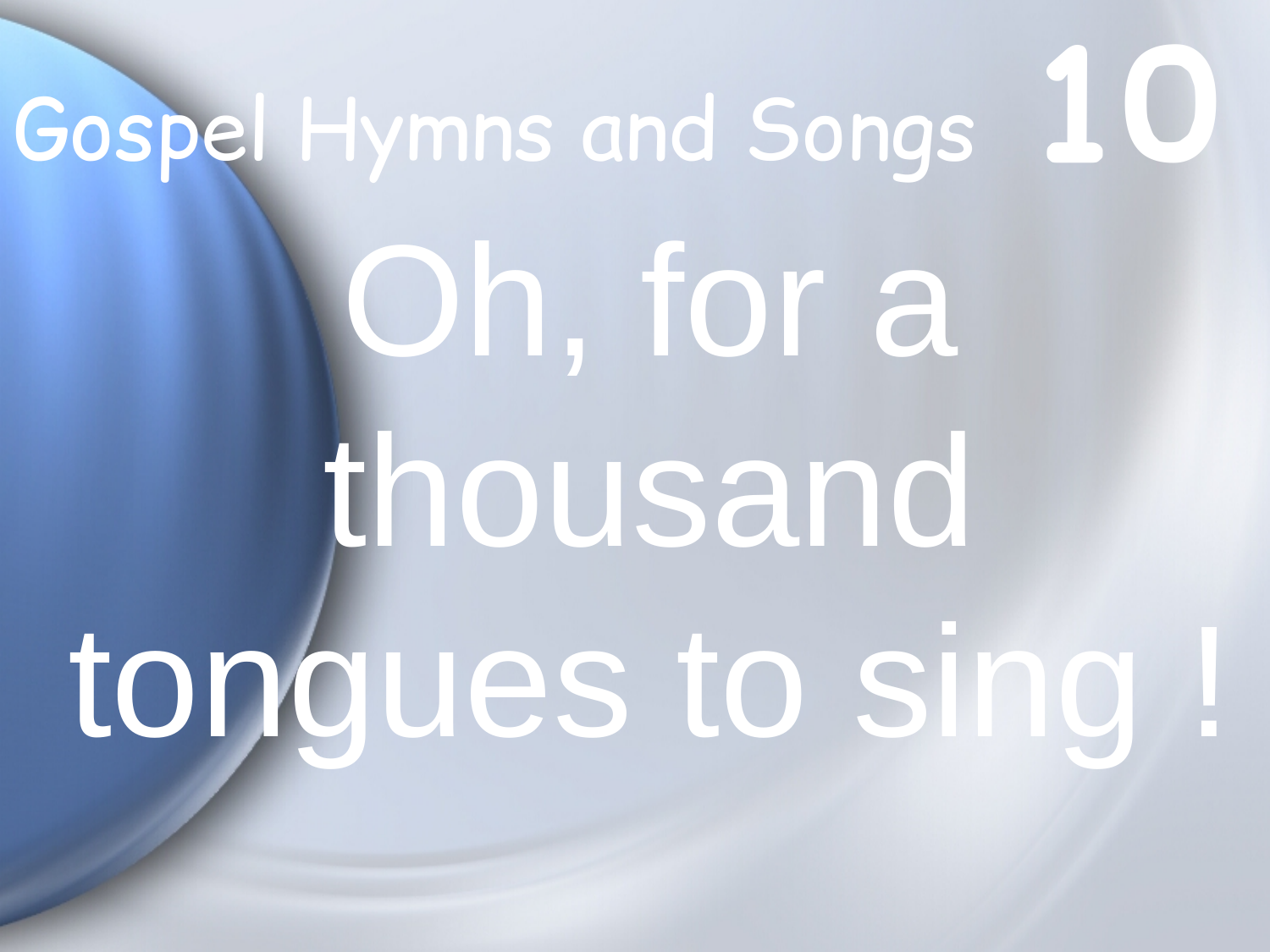

# Gospel Hymns and Songs  10
Oh, for a thousand tongues to sing !